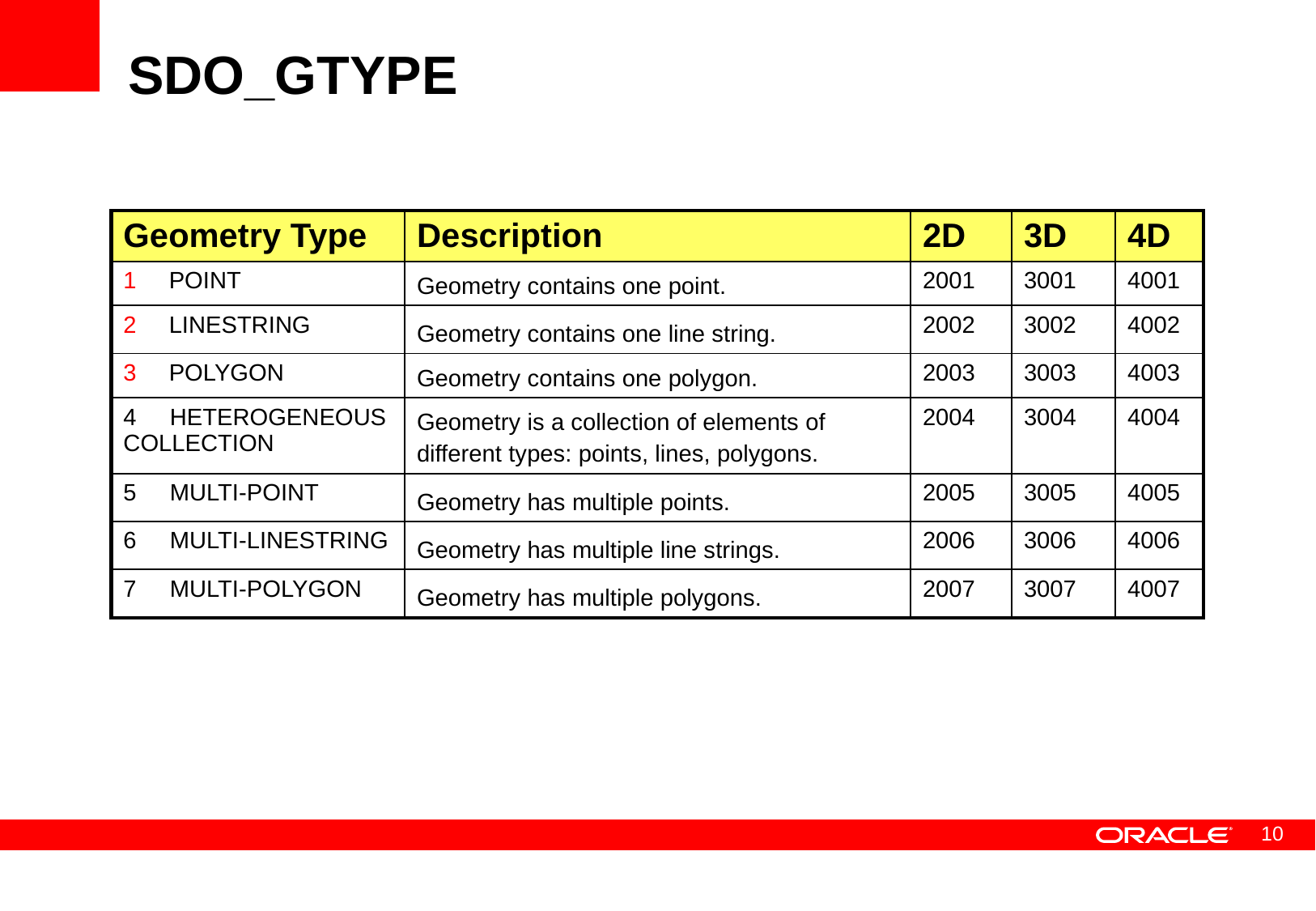

# SDO_GTYPE
| Geometry Type | Description | 2D | 3D | 4D |
| --- | --- | --- | --- | --- |
| POINT | Geometry contains one point. | 2001 | 3001 | 4001 |
| LINESTRING | Geometry contains one line string. | 2002 | 3002 | 4002 |
| POLYGON | Geometry contains one polygon. | 2003 | 3003 | 4003 |
| 4 HETEROGENEOUS COLLECTION | Geometry is a collection of elements of different types: points, lines, polygons. | 2004 | 3004 | 4004 |
| 5 MULTI-POINT | Geometry has multiple points. | 2005 | 3005 | 4005 |
| 6 MULTI-LINESTRING | Geometry has multiple line strings. | 2006 | 3006 | 4006 |
| 7 MULTI-POLYGON | Geometry has multiple polygons. | 2007 | 3007 | 4007 |